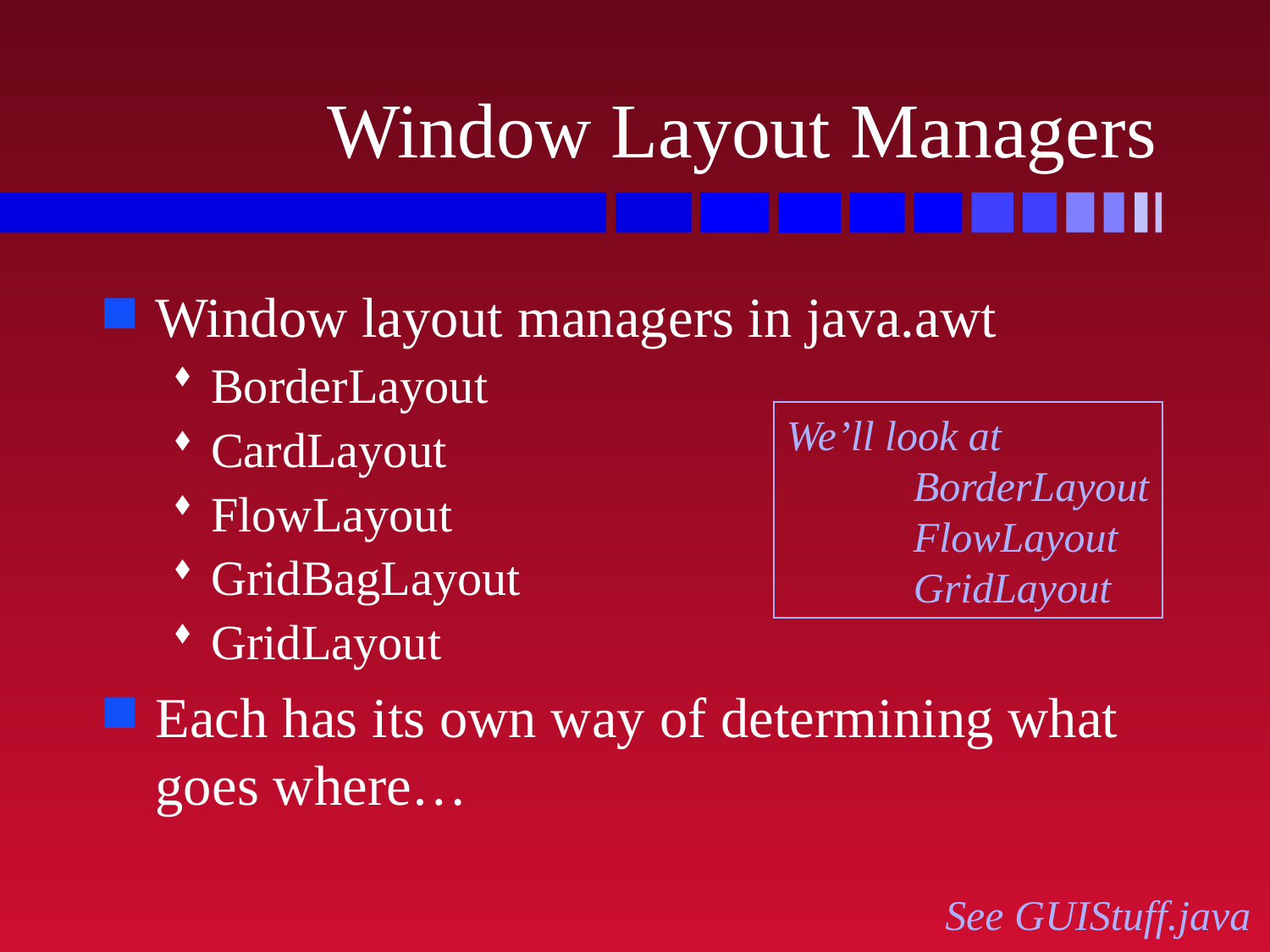

# Window Layout Managers
Window layout managers in java.awt
BorderLayout
CardLayout
FlowLayout
GridBagLayout
GridLayout
Each has its own way of determining what goes where…
We’ll look at
	BorderLayout
	FlowLayout
	GridLayout
See GUIStuff.java